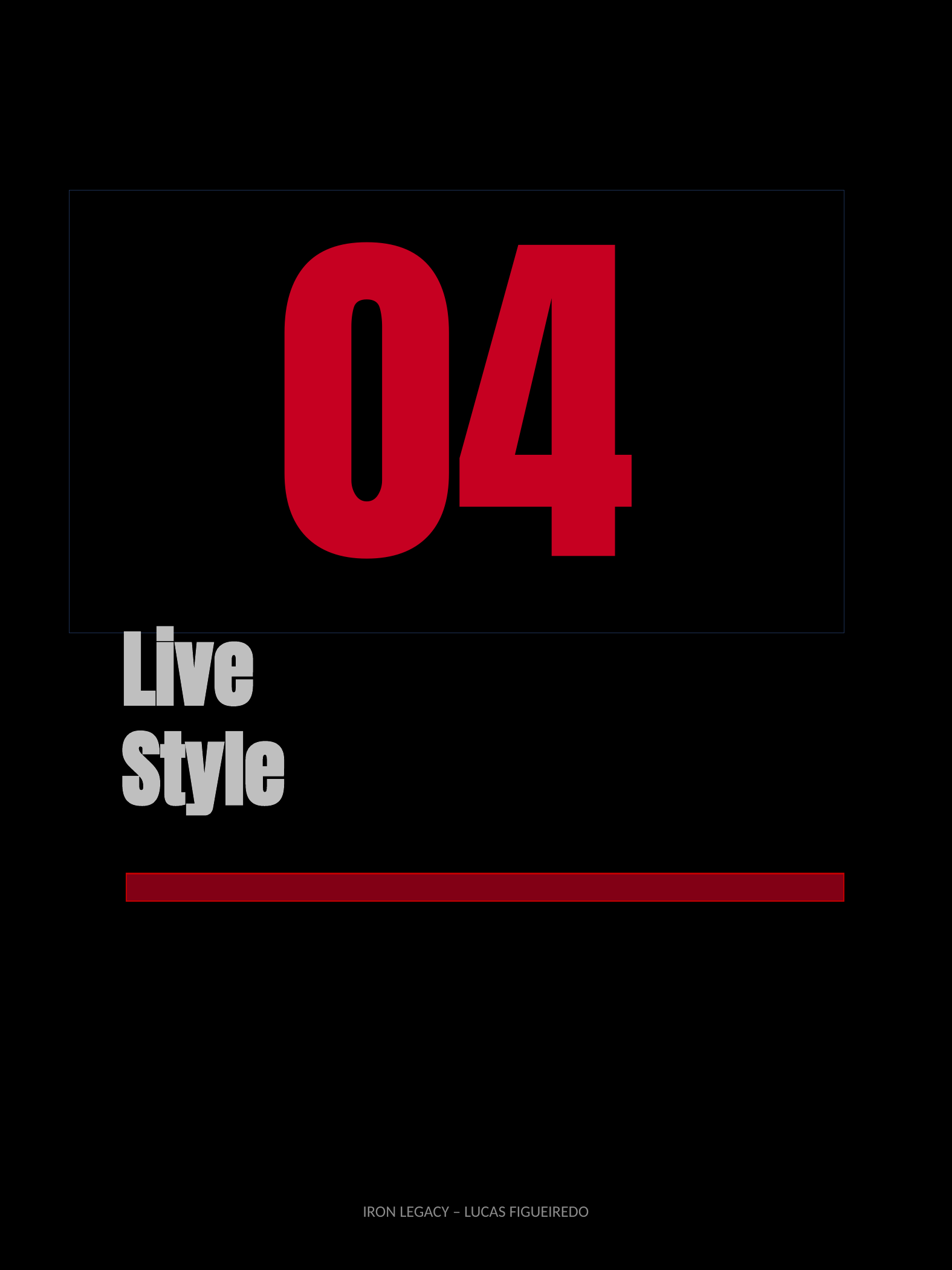

04
Live
Style

IRON LEGACY – LUCAS FIGUEIREDO
9